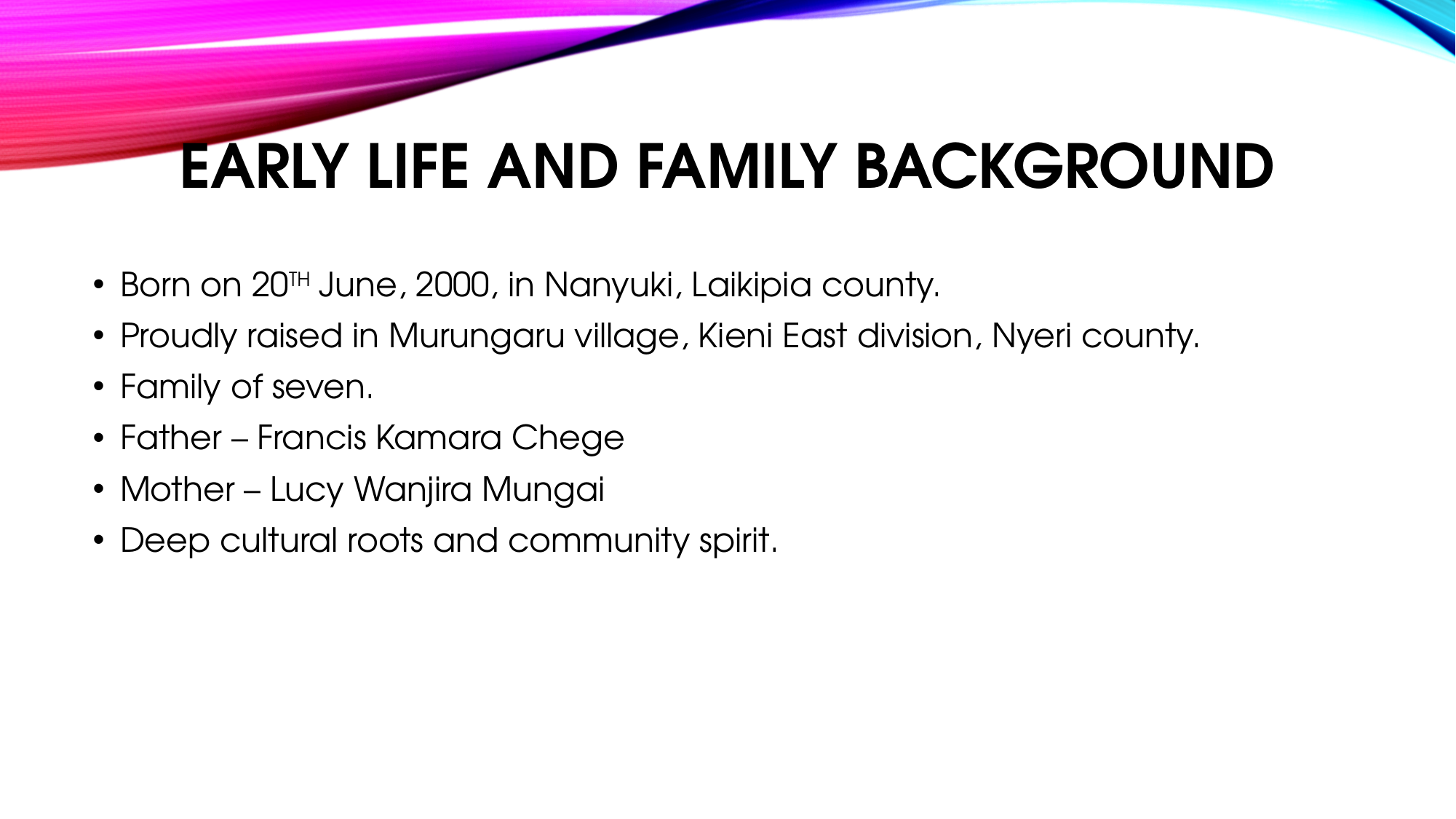

# Early life and family background
Born on 20TH June, 2000, in Nanyuki, Laikipia county.
Proudly raised in Murungaru village, Kieni East division, Nyeri county.
Family of seven.
Father – Francis Kamara Chege
Mother – Lucy Wanjira Mungai
Deep cultural roots and community spirit.